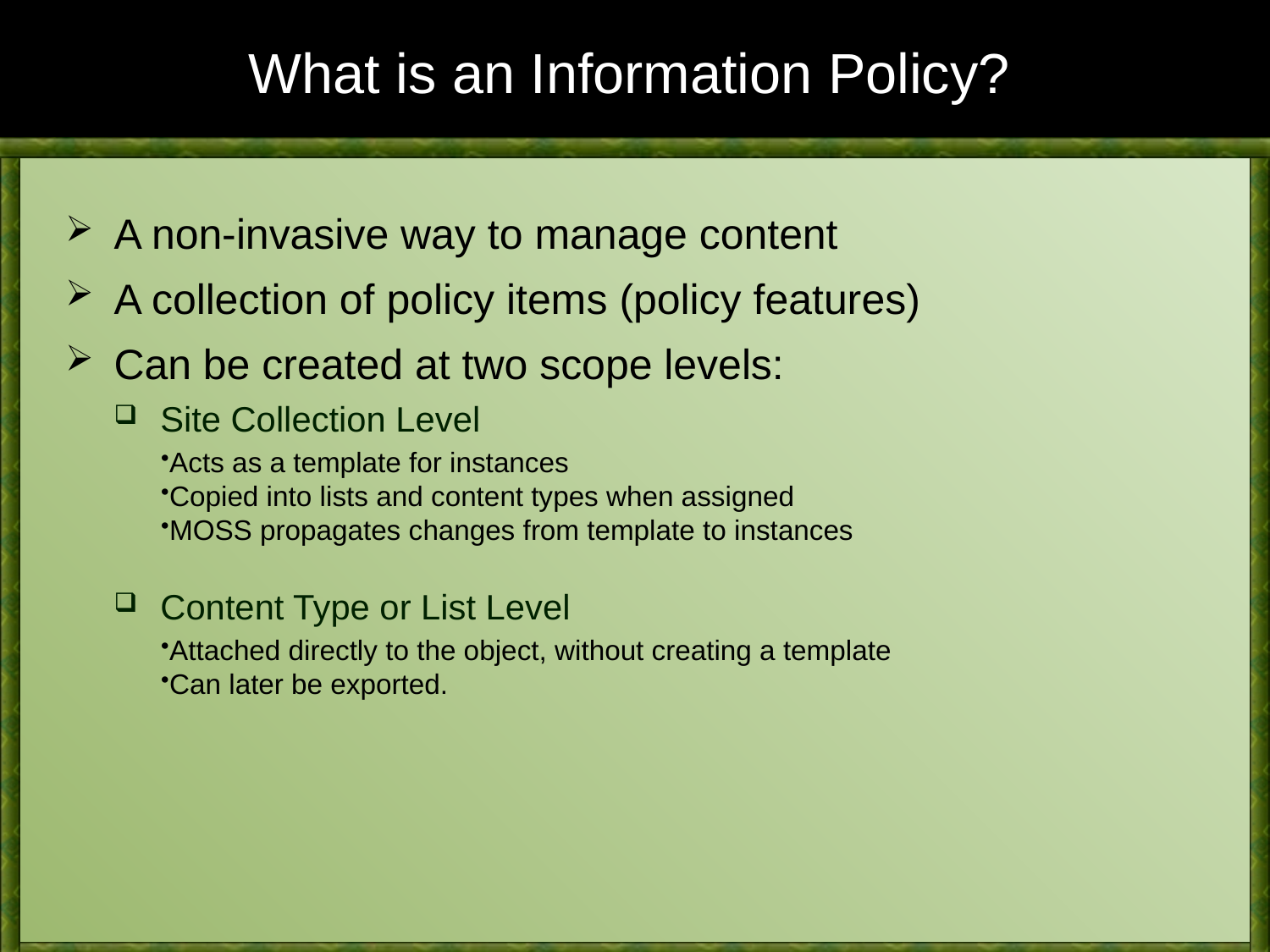

# What is an Information Policy?
A non-invasive way to manage content
A collection of policy items (policy features)
Can be created at two scope levels:
Site Collection Level
Acts as a template for instances
Copied into lists and content types when assigned
MOSS propagates changes from template to instances
Content Type or List Level
Attached directly to the object, without creating a template
Can later be exported.